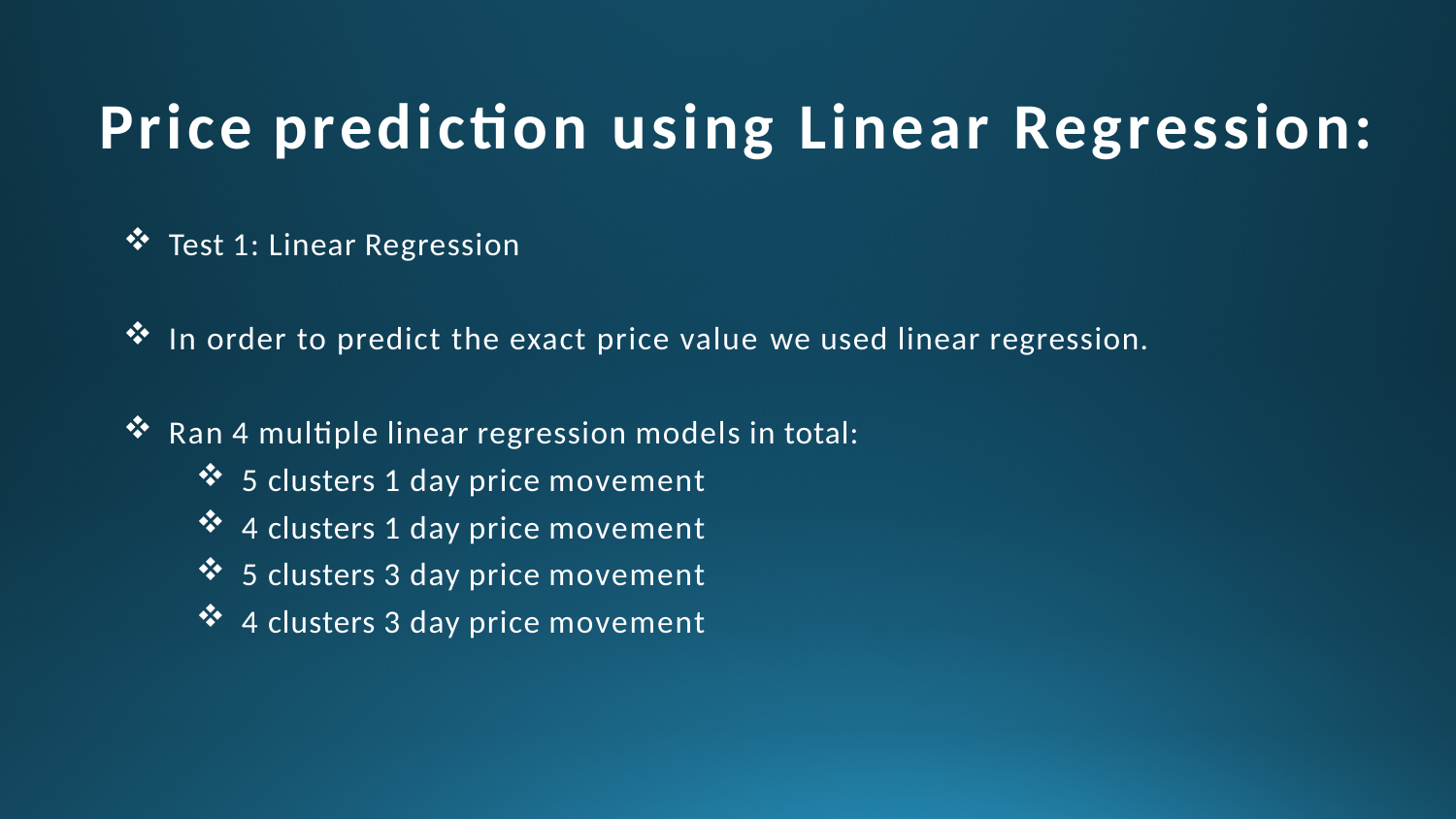

# Price prediction using Linear Regression:
Test 1: Linear Regression

In order to predict the exact price value we used linear regression.

Ran 4 multiple linear regression models in total:
5 clusters 1 day price movement
4 clusters 1 day price movement
5 clusters 3 day price movement
4 clusters 3 day price movement